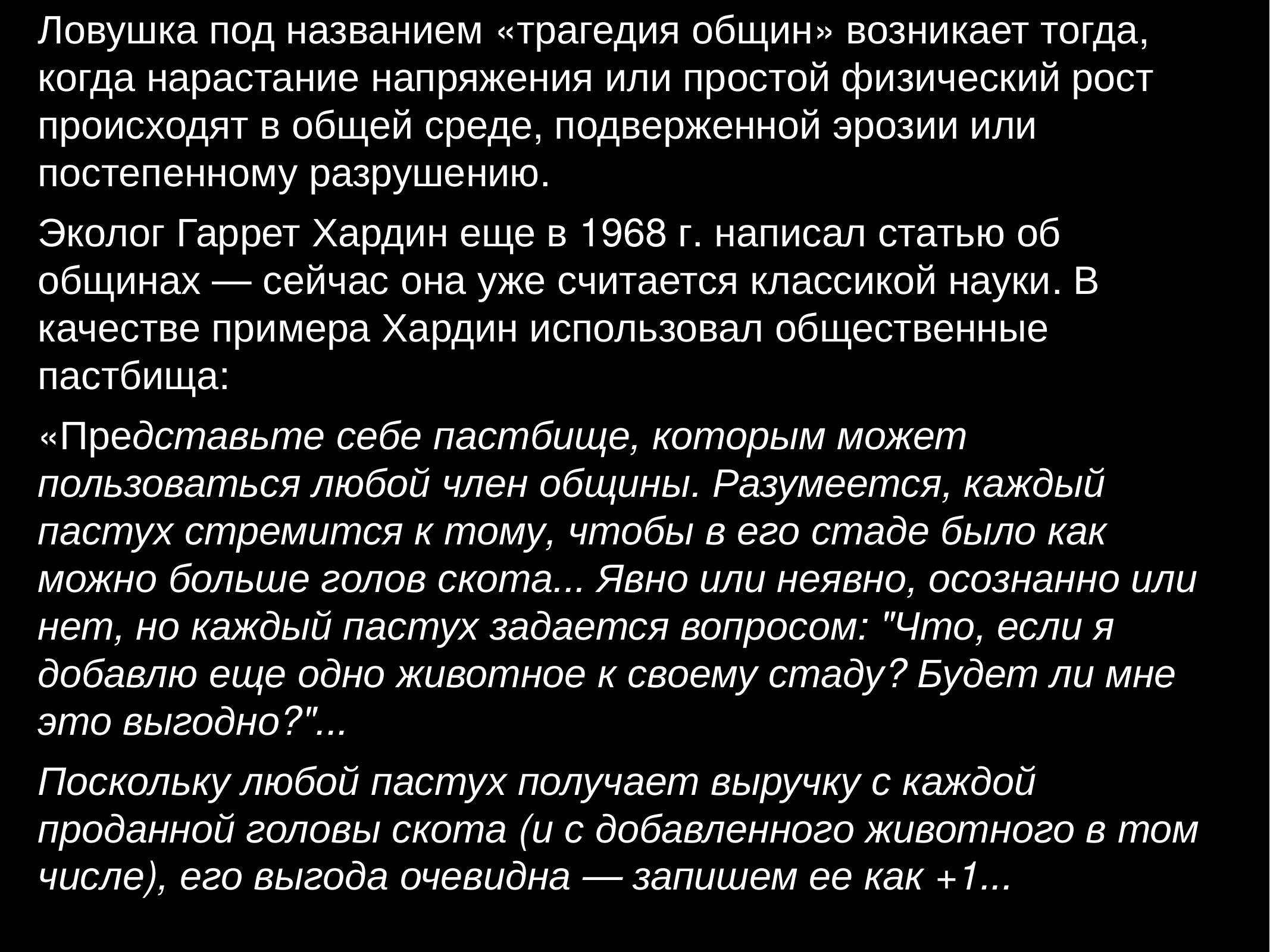

24
Ловушка под названием «трагедия общин» возникает тогда, когда нарастание напряжения или простой физический рост происходят в общей среде, подверженной эрозии или постепенному разрушению.
Эколог Гаррет Хардин еще в 1968 г. написал статью об общинах — сейчас она уже считается классикой науки. В качестве примера Хардин использовал общественные пастбища:
«Представьте себе пастбище, которым может пользоваться любой член общины. Разумеется, каждый пастух стремится к тому, чтобы в его стаде было как можно больше голов скота... Явно или неявно, осознанно или нет, но каждый пастух задается вопросом: "Что, если я добавлю еще одно животное к своему стаду? Будет ли мне это выгодно?"...
Поскольку любой пастух получает выручку с каждой проданной головы скота (и с добавленного животного в том числе), его выгода очевидна — запишем ее как +1...